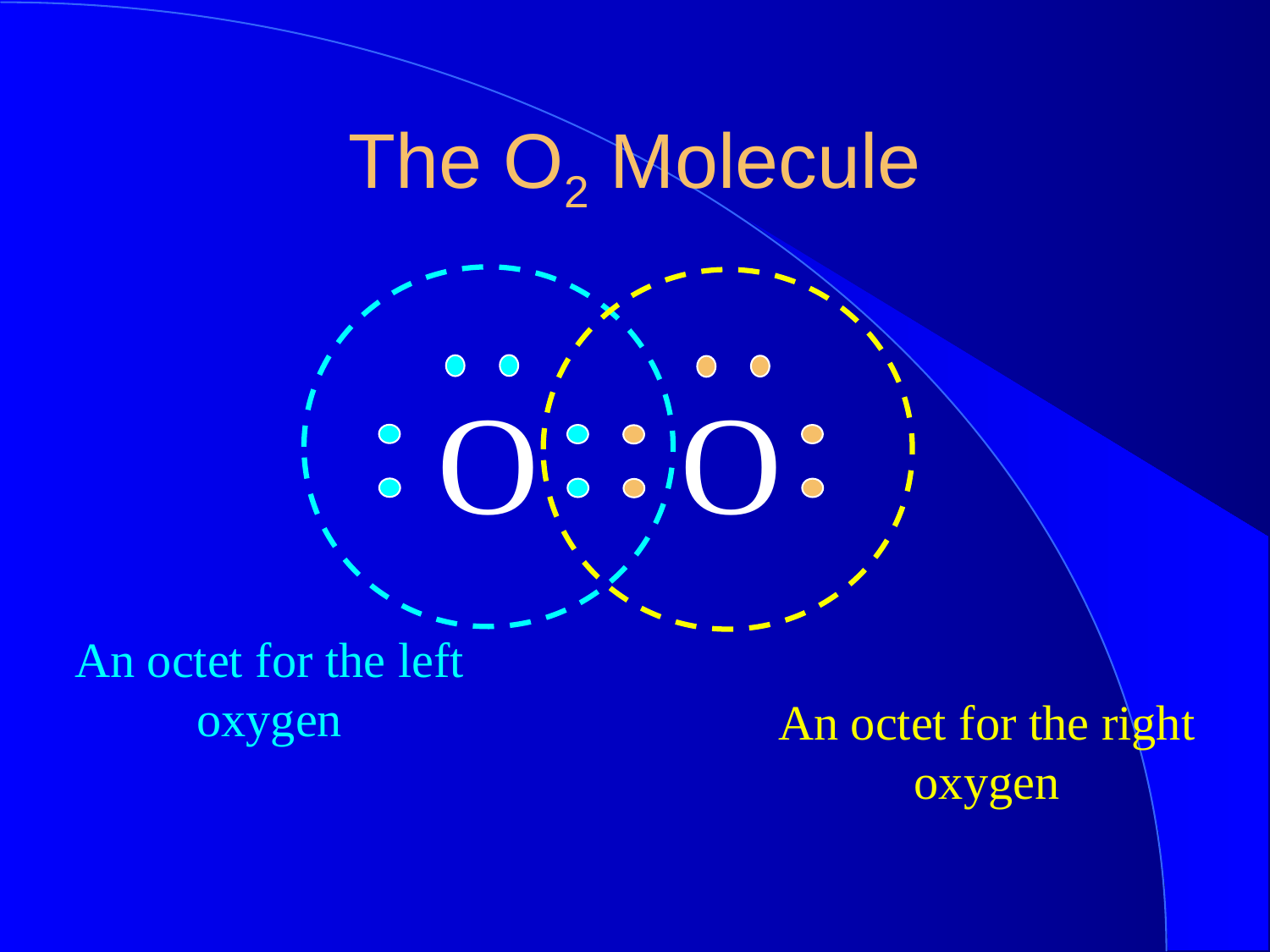

The O2 Molecule

O    O

An octet for the left oxygen
An octet for the right oxygen